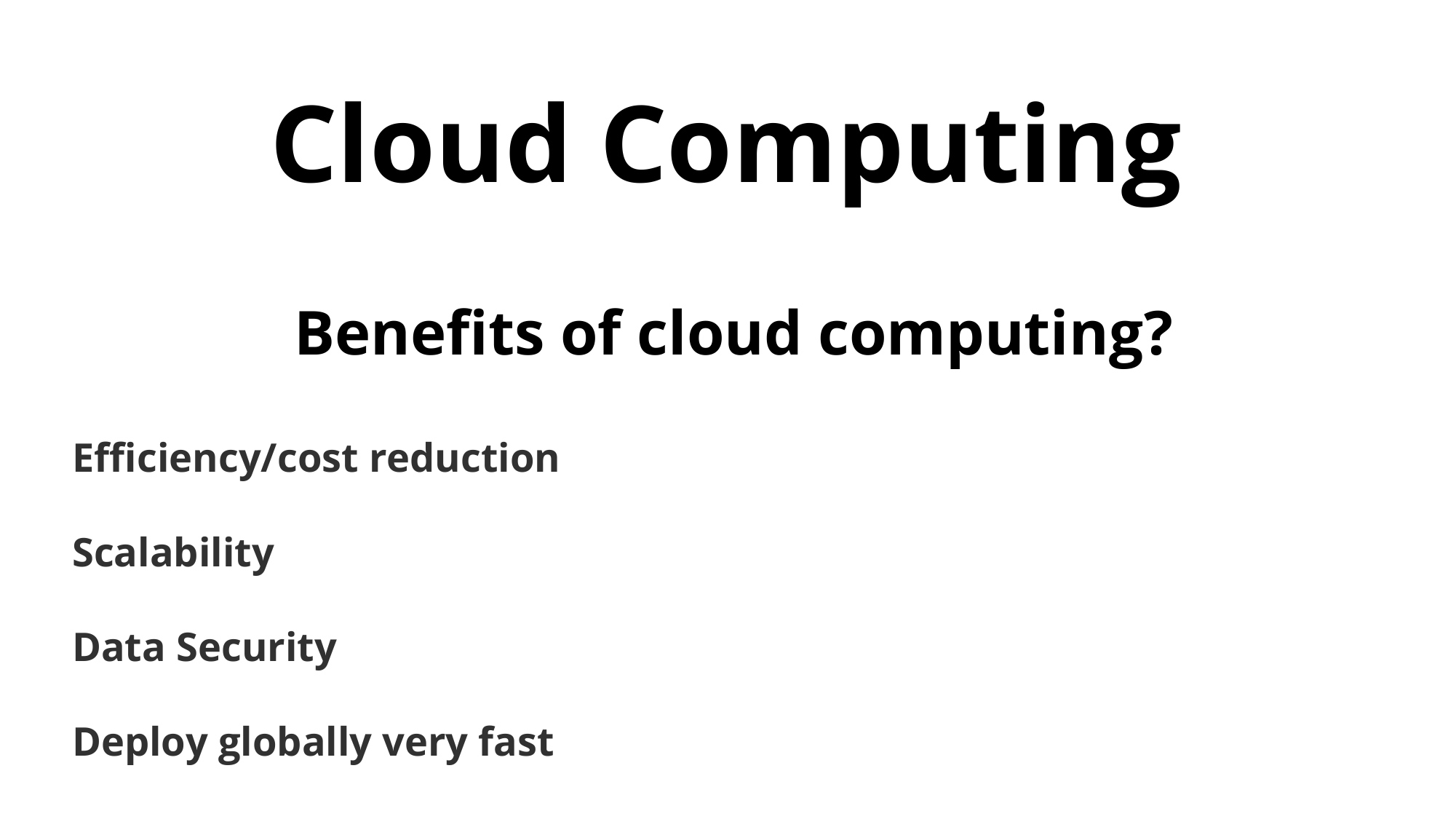

Cloud Computing

 Benefits of cloud computing?

Efficiency/cost reduction

Scalability

Data Security

Deploy globally very fast